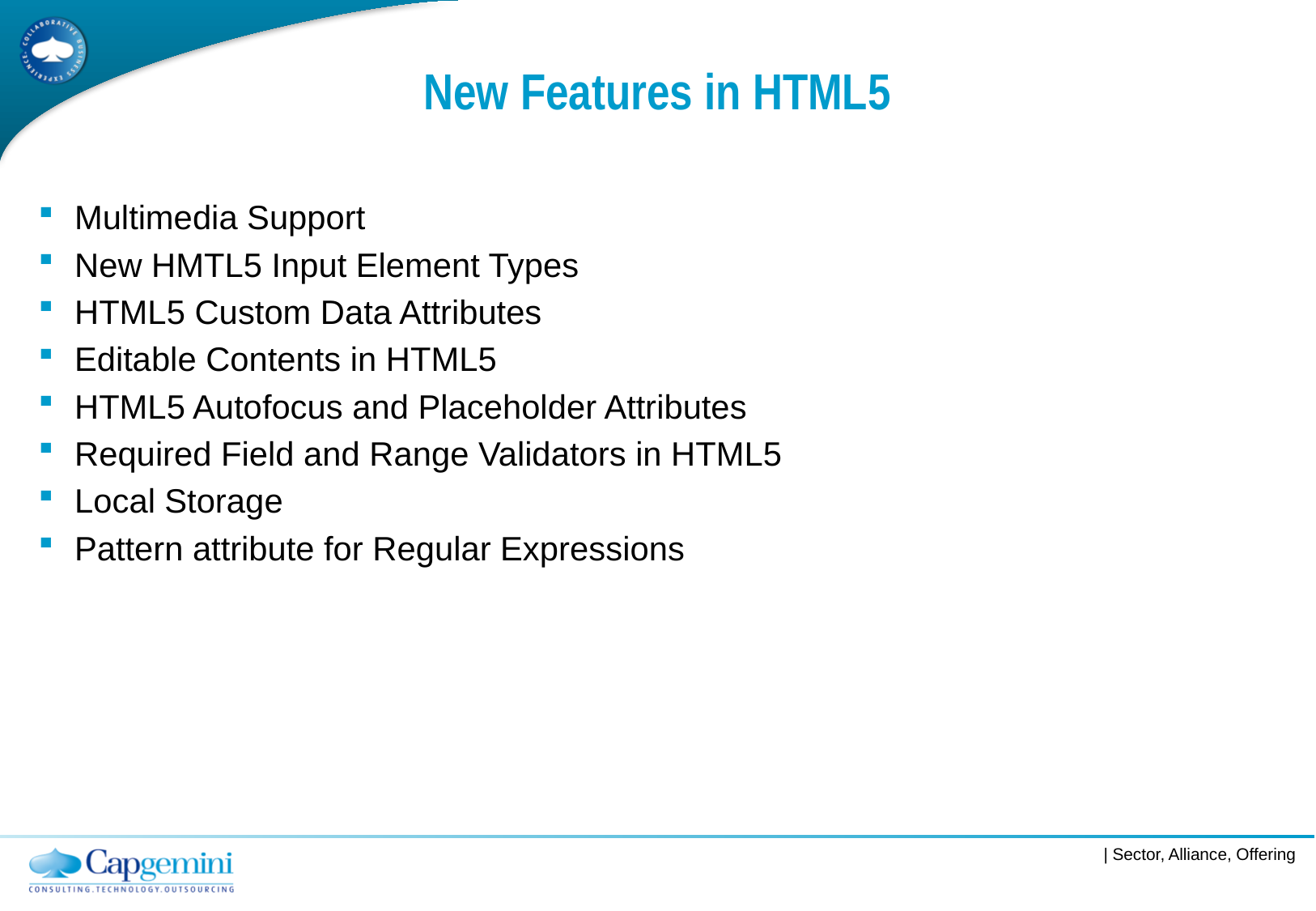

# New Features in HTML5
Multimedia Support
New HMTL5 Input Element Types
HTML5 Custom Data Attributes
Editable Contents in HTML5
HTML5 Autofocus and Placeholder Attributes
Required Field and Range Validators in HTML5
Local Storage
Pattern attribute for Regular Expressions